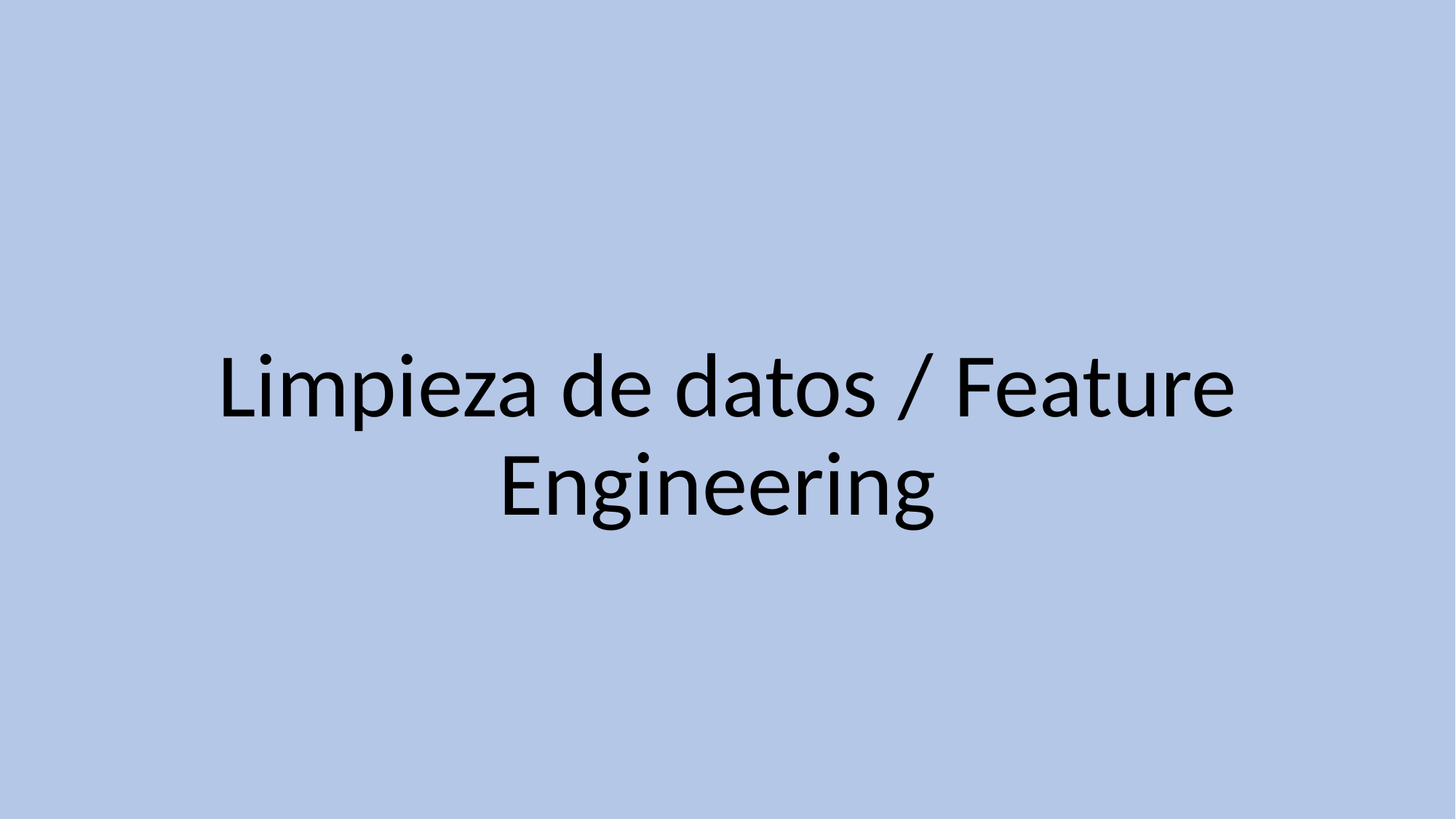

# Limpieza de datos / Feature Engineering